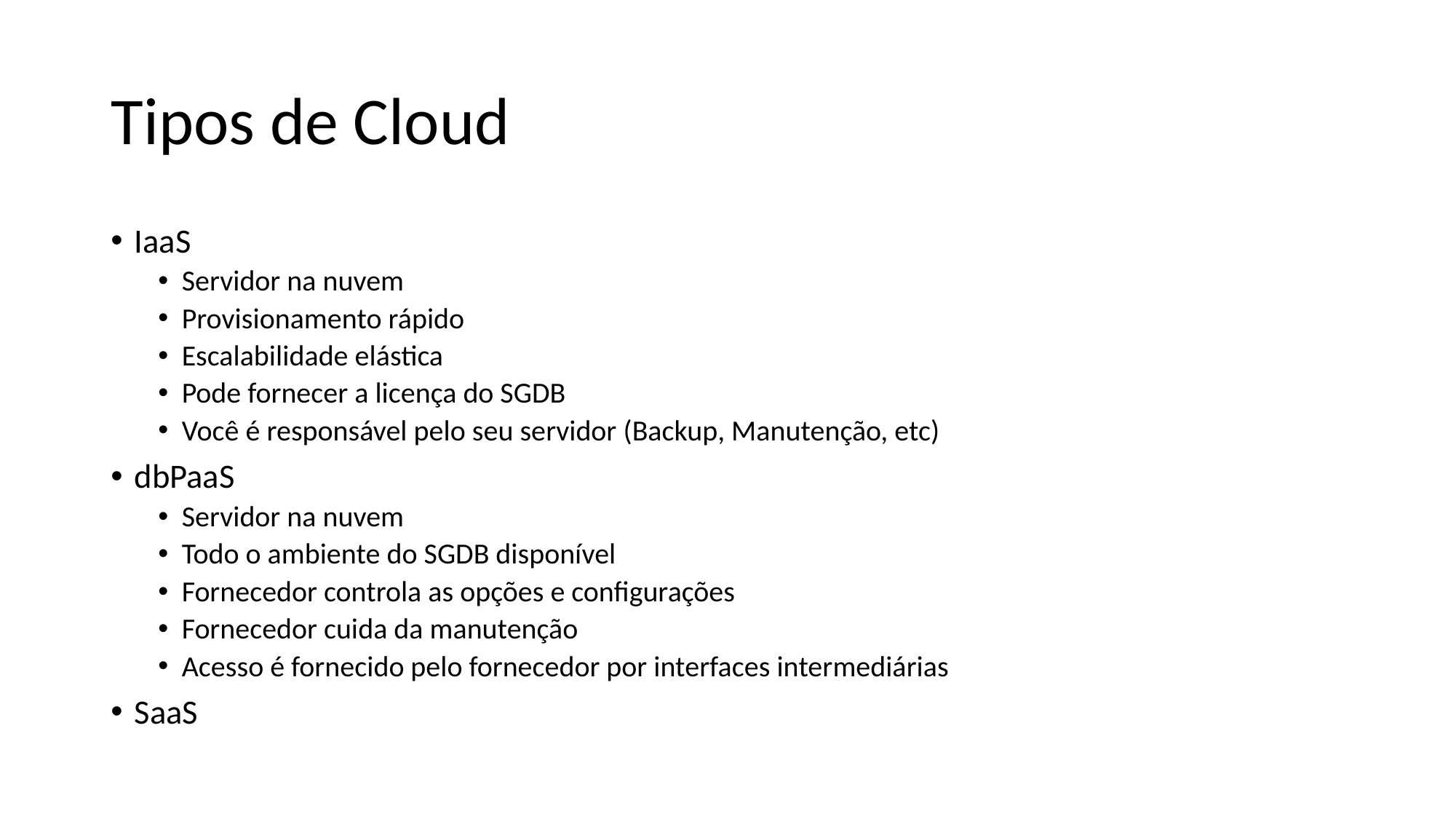

# Tipos de Cloud
IaaS
Servidor na nuvem
Provisionamento rápido
Escalabilidade elástica
Pode fornecer a licença do SGDB
Você é responsável pelo seu servidor (Backup, Manutenção, etc)
dbPaaS
Servidor na nuvem
Todo o ambiente do SGDB disponível
Fornecedor controla as opções e configurações
Fornecedor cuida da manutenção
Acesso é fornecido pelo fornecedor por interfaces intermediárias
SaaS